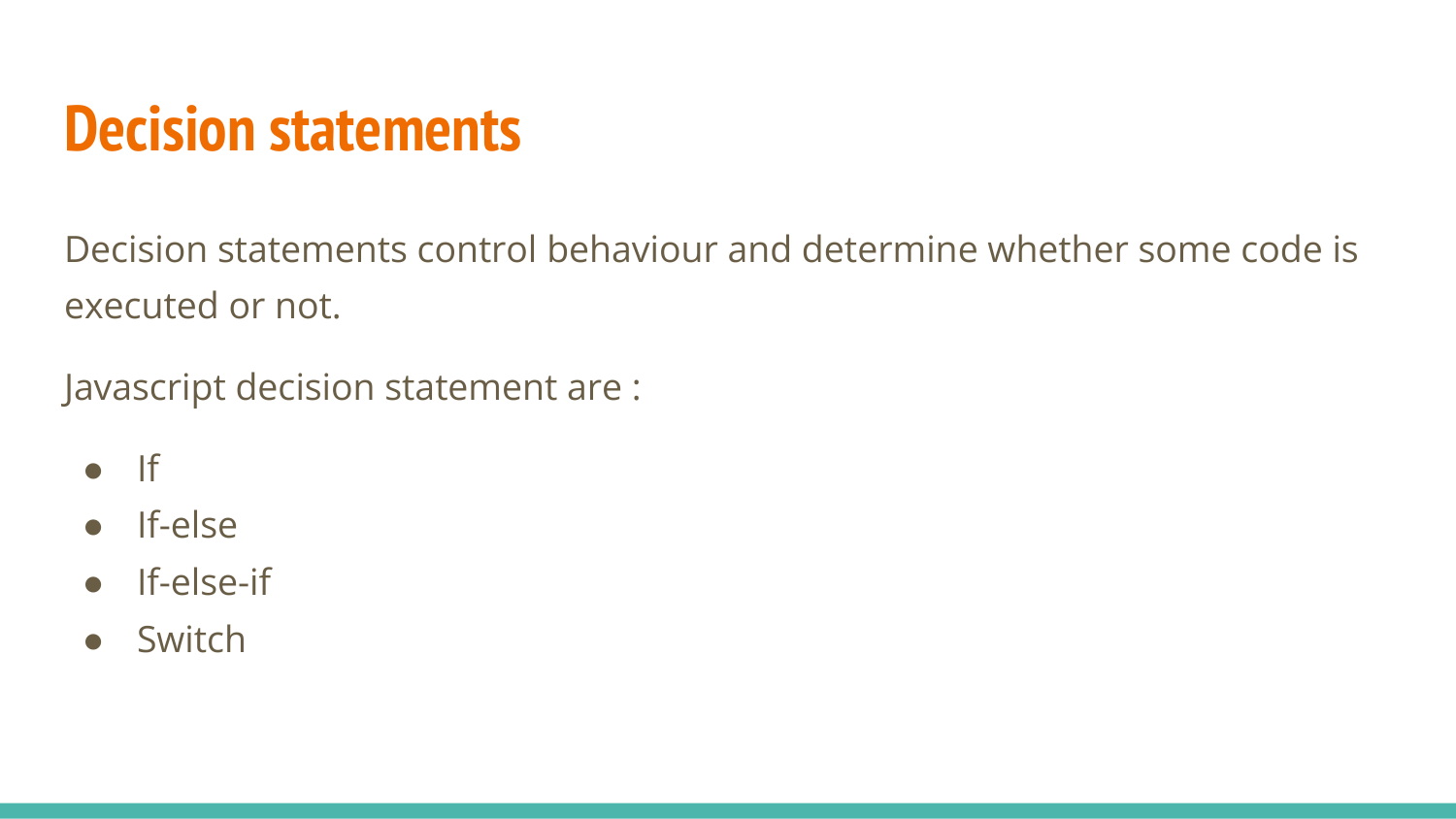

# Decision statements
Decision statements control behaviour and determine whether some code is executed or not.
Javascript decision statement are :
If
If-else
If-else-if
Switch